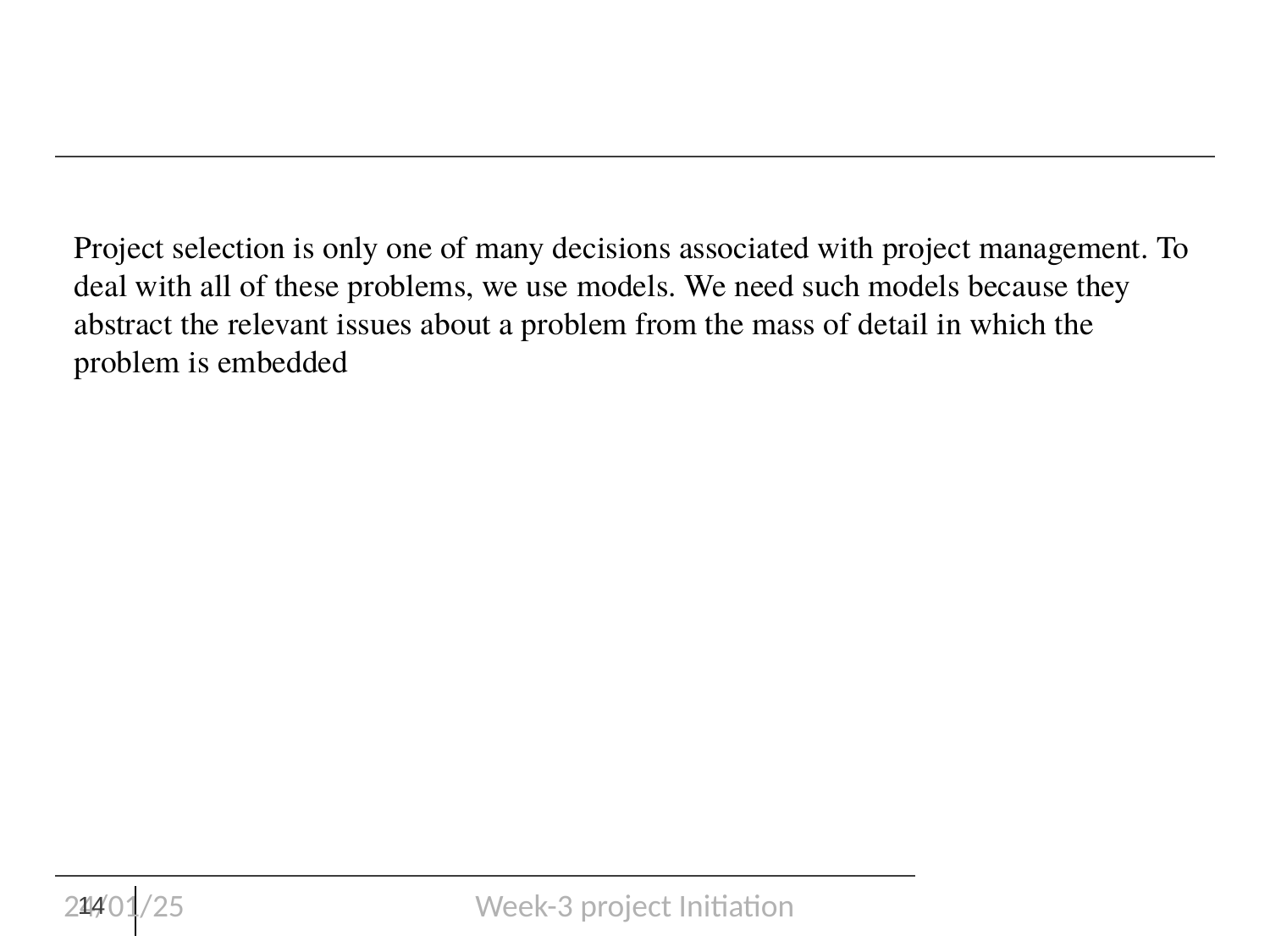

#
Project selection is only one of many decisions associated with project management. To deal with all of these problems, we use models. We need such models because they abstract the relevant issues about a problem from the mass of detail in which the problem is embedded

24/01/25
Week-3 project Initiation
14